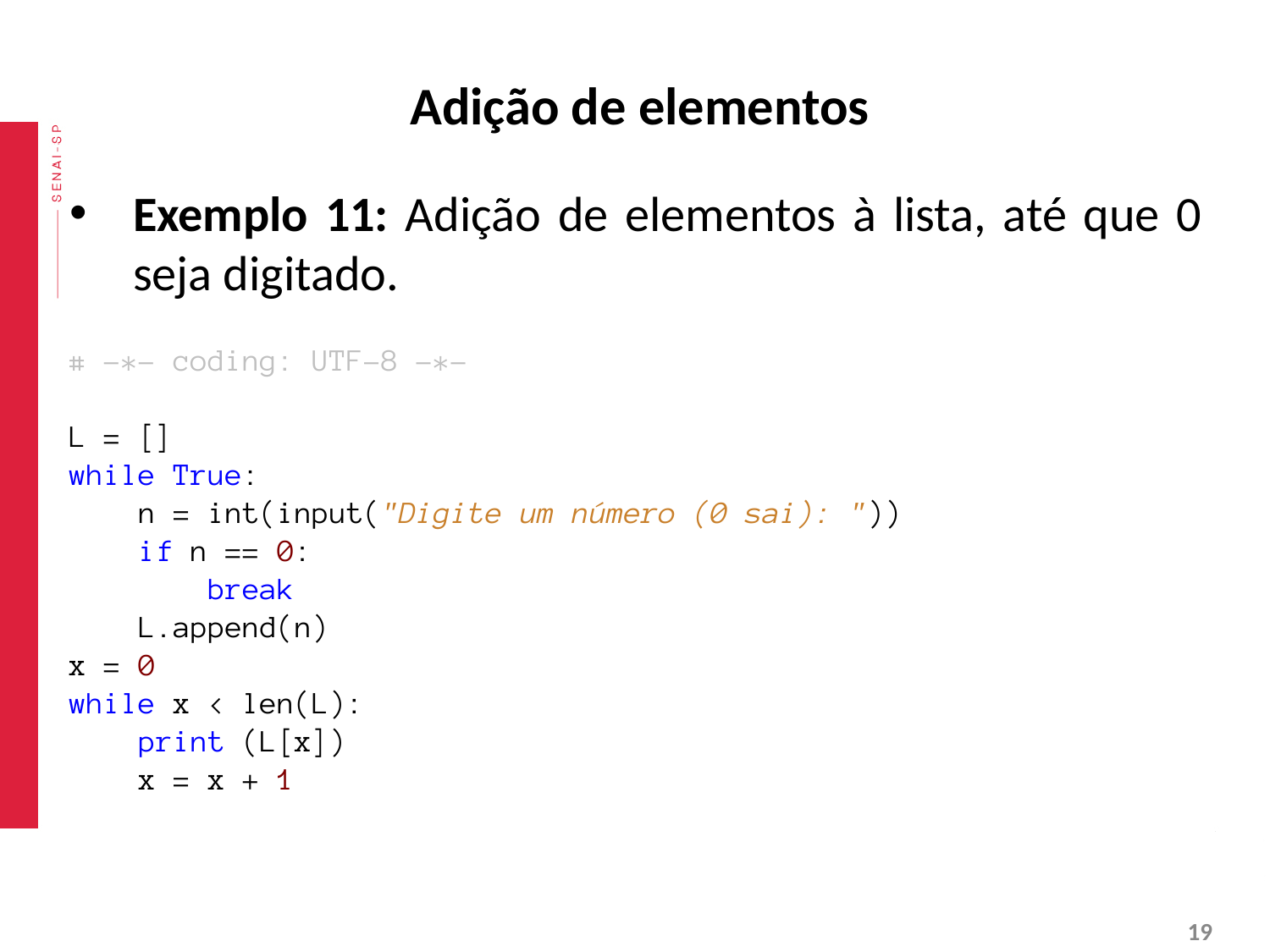

# Adição de elementos
Exemplo 11: Adição de elementos à lista, até que 0 seja digitado.

# -*- coding: UTF-8 -*-

L = []
while True:
    n = int(input("Digite um número (0 sai): "))
    if n == 0:
        break
    L.append(n)
x = 0
while x < len(L):
    print (L[x])
    x = x + 1

19